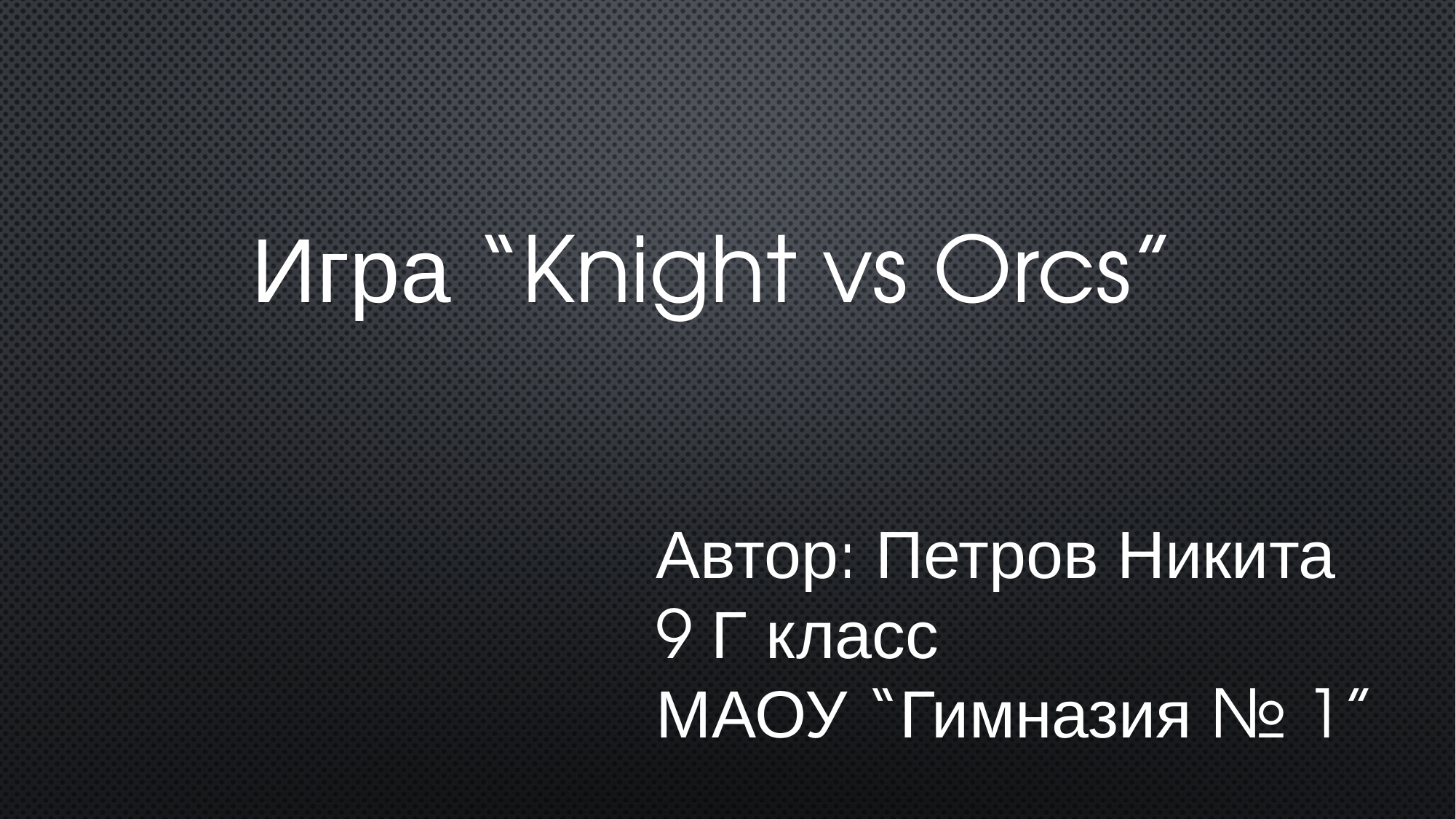

Игра “Knight vs Orcs”
Автор: Петров Никита
9 Г класс
МАОУ “Гимназия № 1”